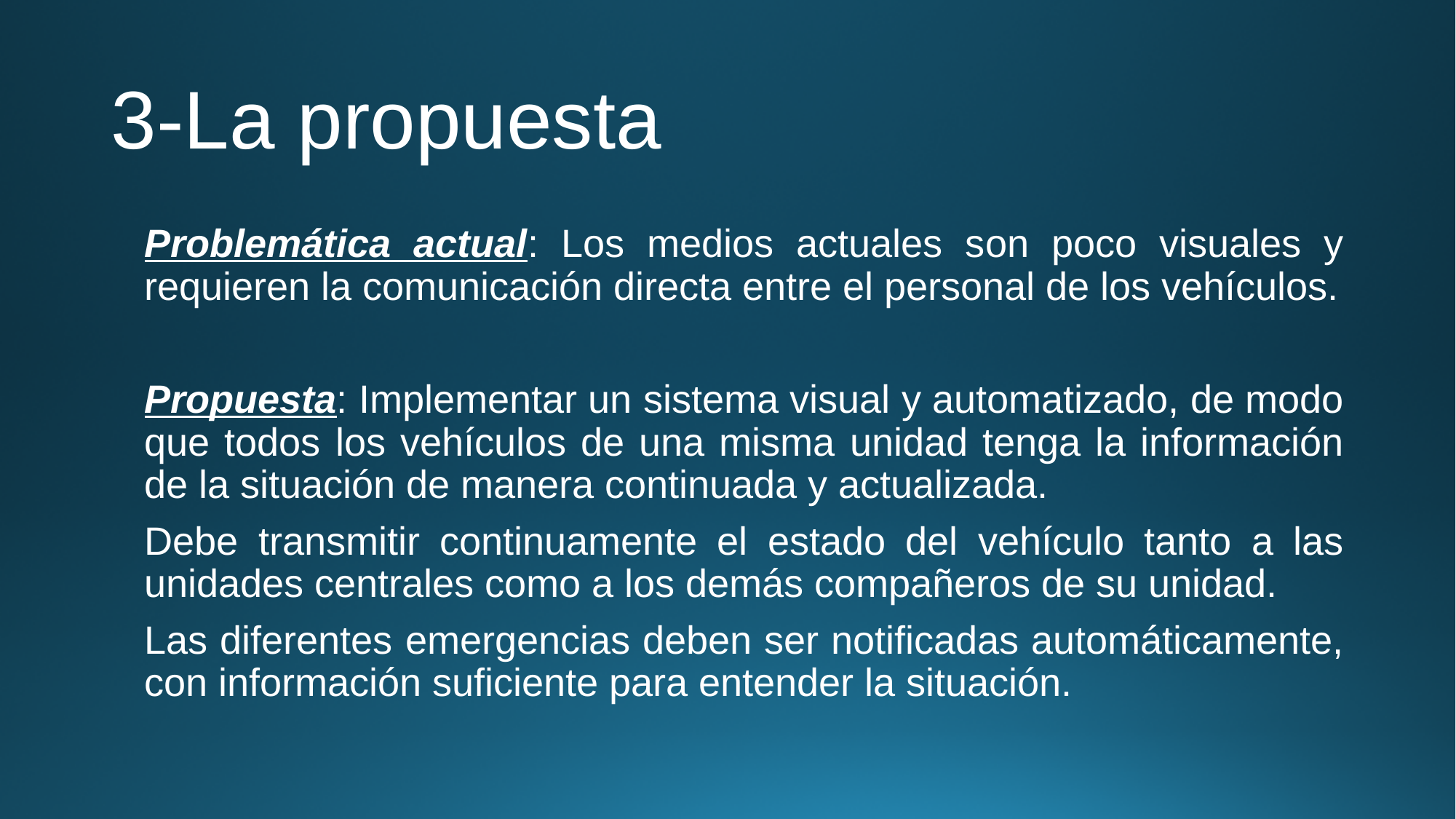

# 3-La propuesta
Problemática actual: Los medios actuales son poco visuales y requieren la comunicación directa entre el personal de los vehículos.

Propuesta: Implementar un sistema visual y automatizado, de modo que todos los vehículos de una misma unidad tenga la información de la situación de manera continuada y actualizada.
Debe transmitir continuamente el estado del vehículo tanto a las unidades centrales como a los demás compañeros de su unidad.
Las diferentes emergencias deben ser notificadas automáticamente, con información suficiente para entender la situación.